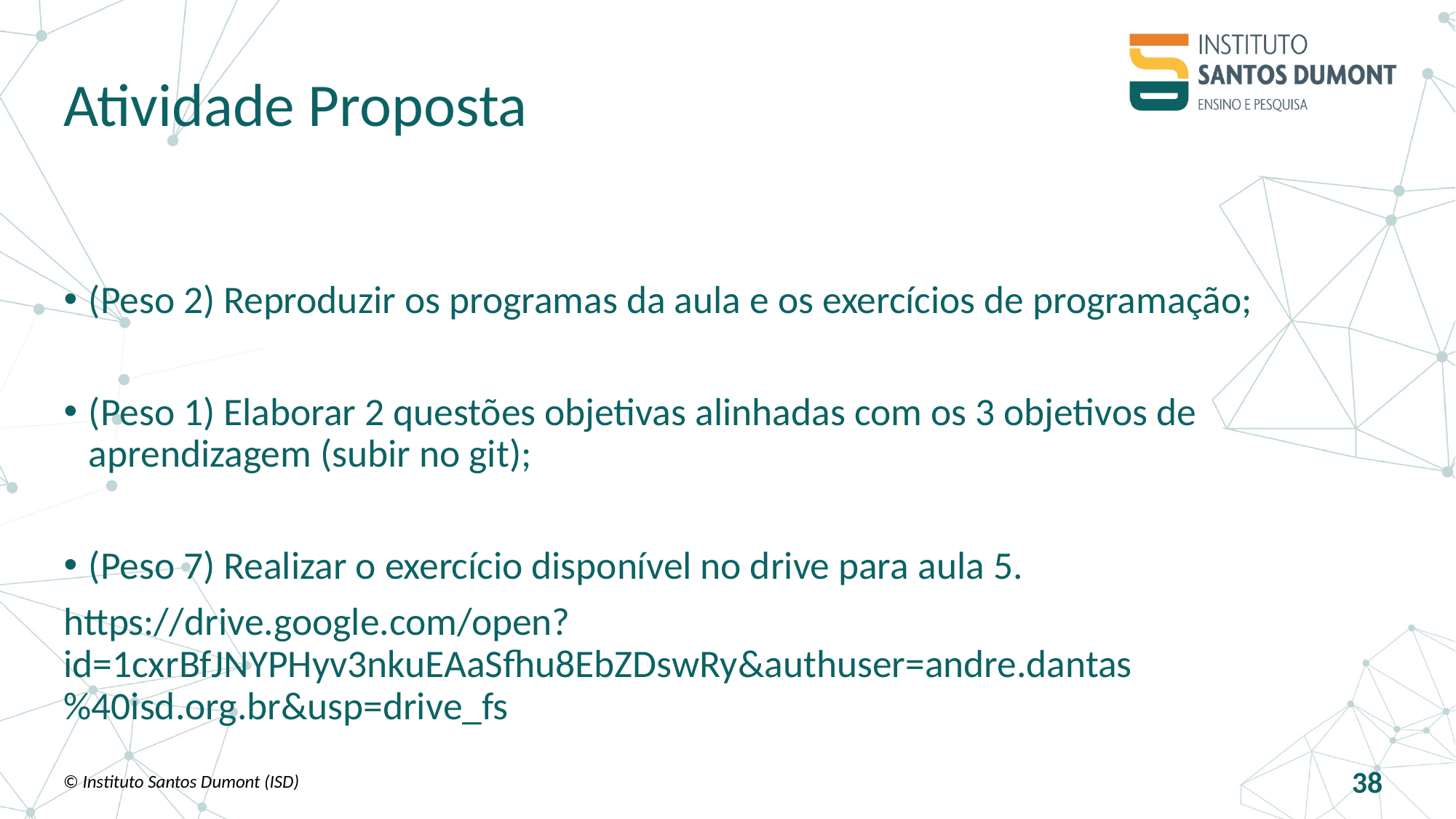

# Atividade Proposta

(Peso 2) Reproduzir os programas da aula e os exercícios de programação;

(Peso 1) Elaborar 2 questões objetivas alinhadas com os 3 objetivos de aprendizagem (subir no git);

(Peso 7) Realizar o exercício disponível no drive para aula 5.
https://drive.google.com/open?id=1cxrBfJNYPHyv3nkuEAaSfhu8EbZDswRy&authuser=andre.dantas%40isd.org.br&usp=drive_fs

© Instituto Santos Dumont (ISD)
38